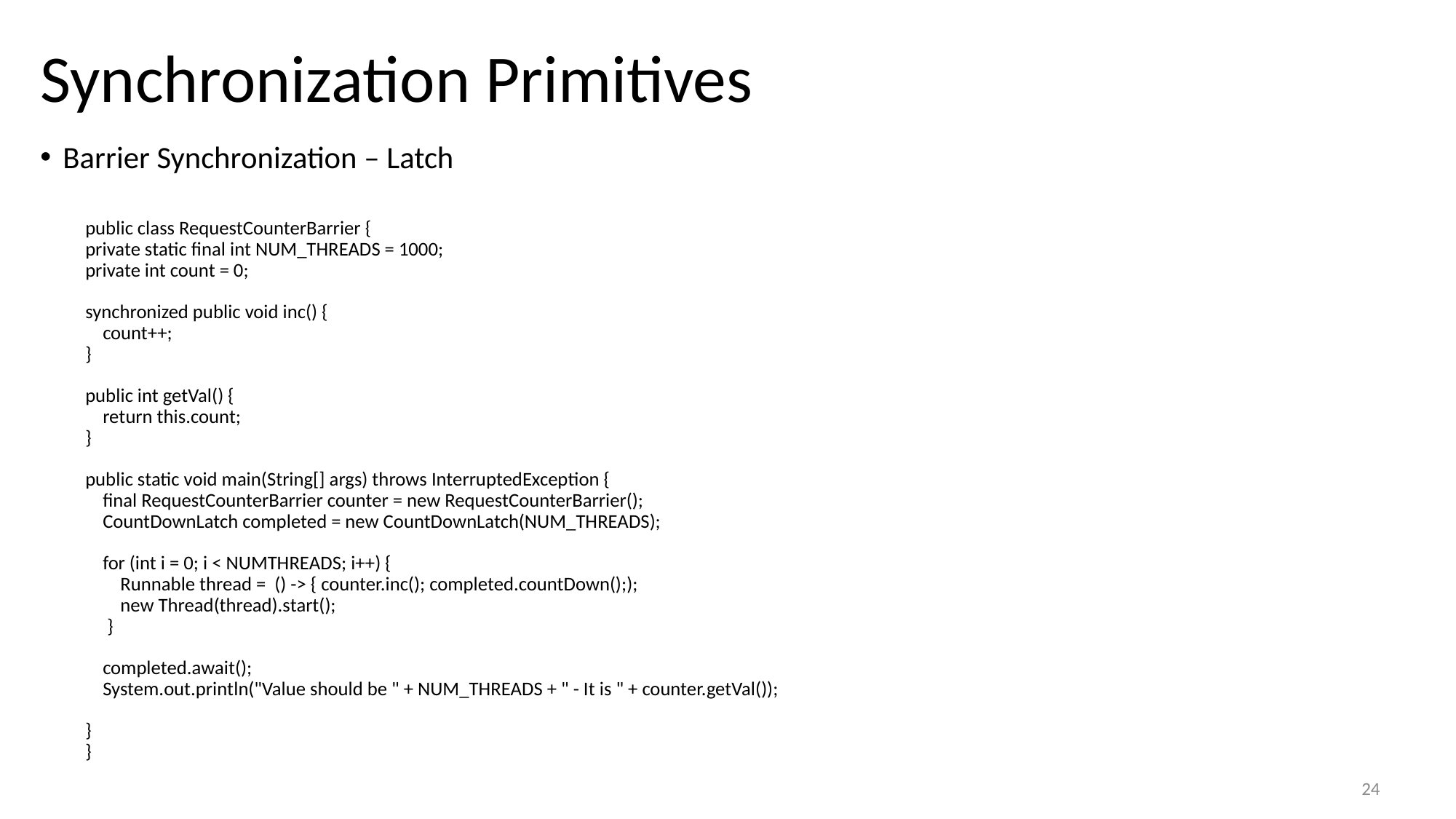

# Synchronization Primitives
Barrier Synchronization – Latch

public class RequestCounterBarrier {
	private static final int NUM_THREADS = 1000;
	private int count = 0;

	synchronized public void inc() {
	    count++;
	}

	public int getVal() {
	    return this.count;
	}

	public static void main(String[] args) throws InterruptedException {
	    final RequestCounterBarrier counter = new RequestCounterBarrier();
	    CountDownLatch completed = new CountDownLatch(NUM_THREADS);

	    for (int i = 0; i < NUMTHREADS; i++) {
	        Runnable thread =  () -> { counter.inc(); completed.countDown(););
	        new Thread(thread).start();
	     }

	    completed.await();
	    System.out.println("Value should be " + NUM_THREADS + " - It is " + counter.getVal());

	}
}